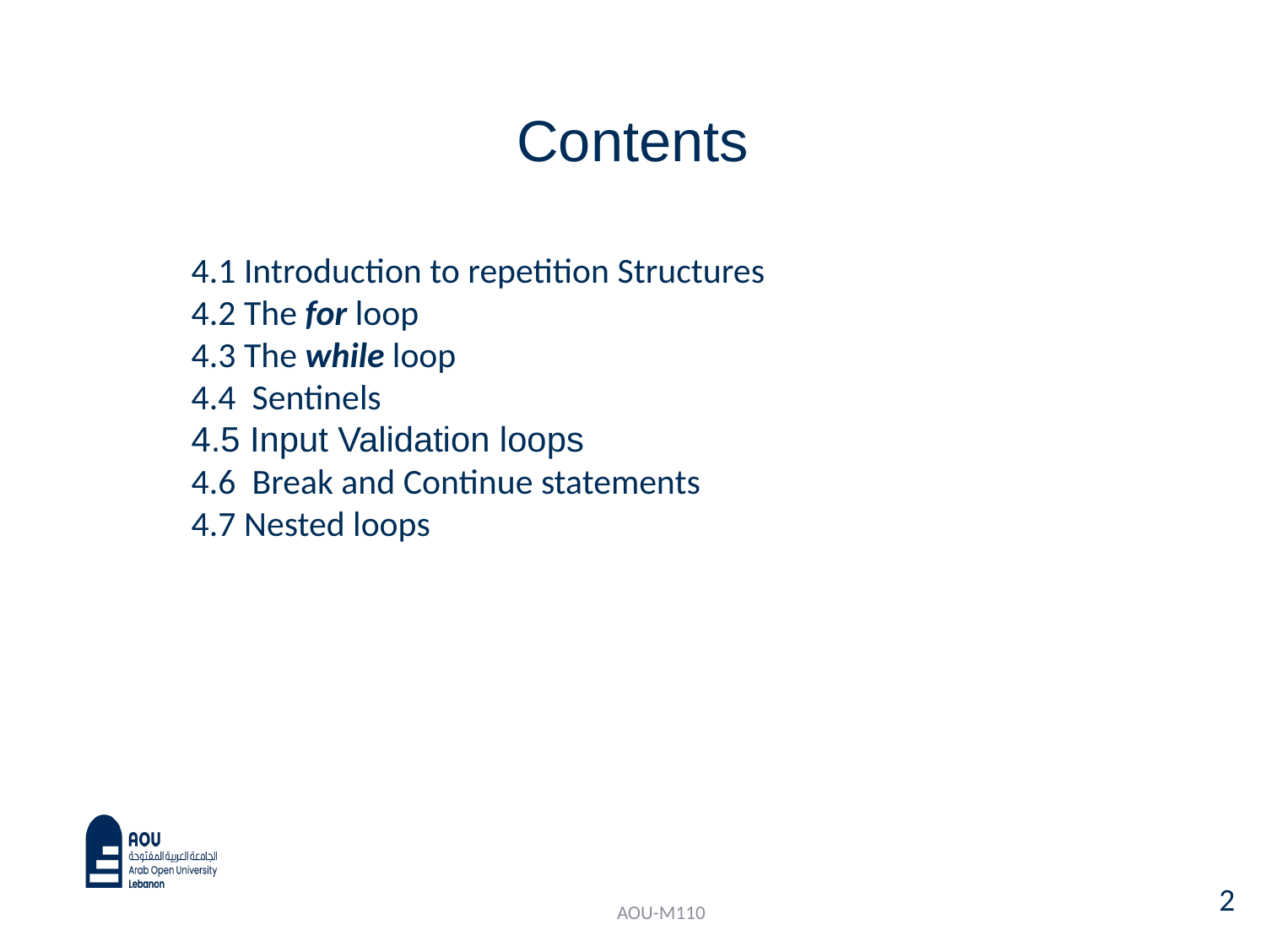

# Contents
4.1 Introduction to repetition Structures
4.2 The for loop
4.3 The while loop
4.4  Sentinels
4.5 Input Validation loops
4.6  Break and Continue statements
4.7 Nested loops
2
AOU-M110